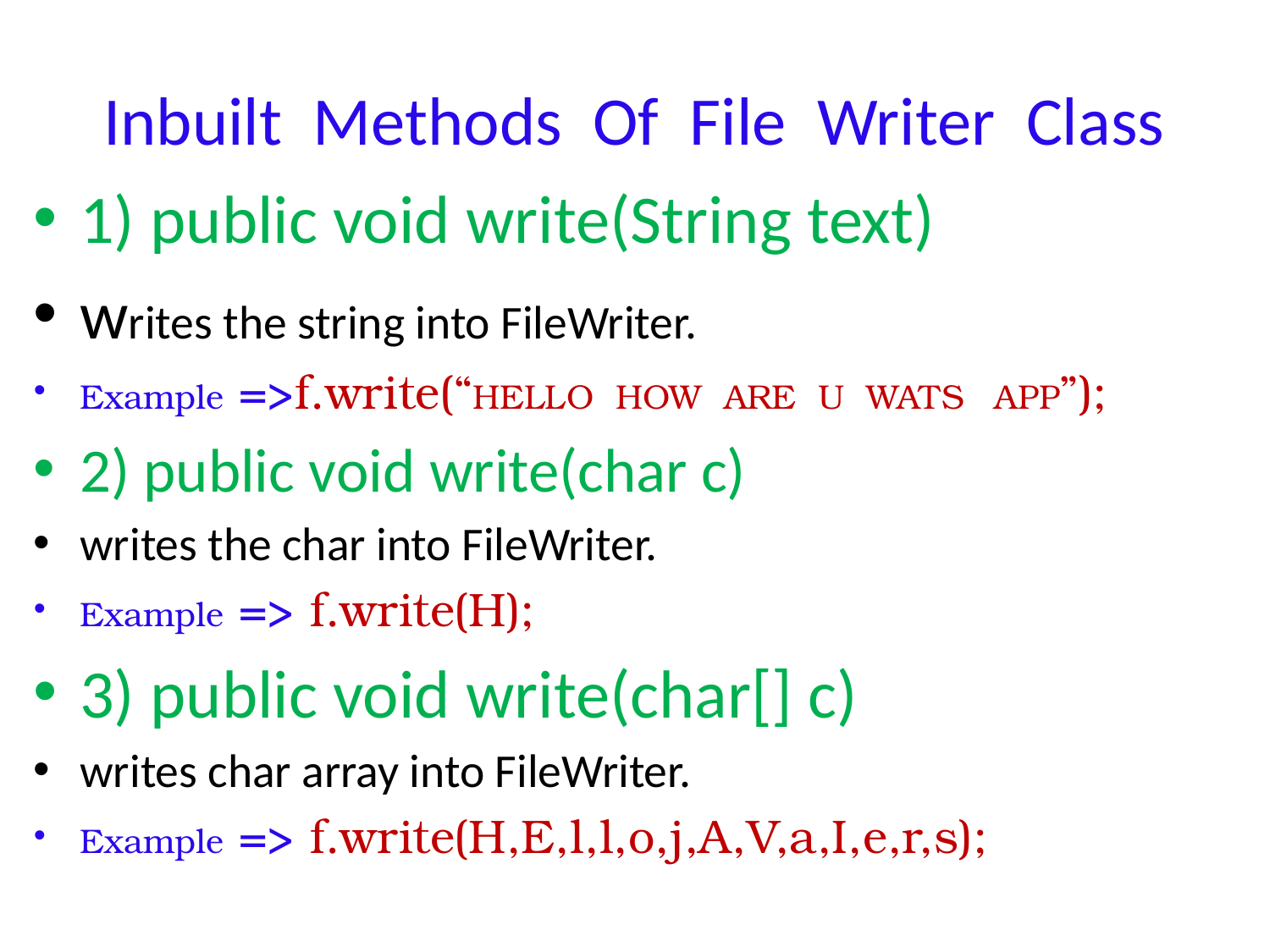

# Inbuilt  Methods  Of  File  Writer  Class
1) public void write(String text)
writes the string into FileWriter.
Example =>f.write(“HELLO  HOW  ARE  U  WATS  APP”);
2) public void write(char c)
writes the char into FileWriter.
Example => f.write(H);
3) public void write(char[] c)
writes char array into FileWriter.
Example => f.write(H,E,l,l,o,j,A,V,a,I,e,r,s);